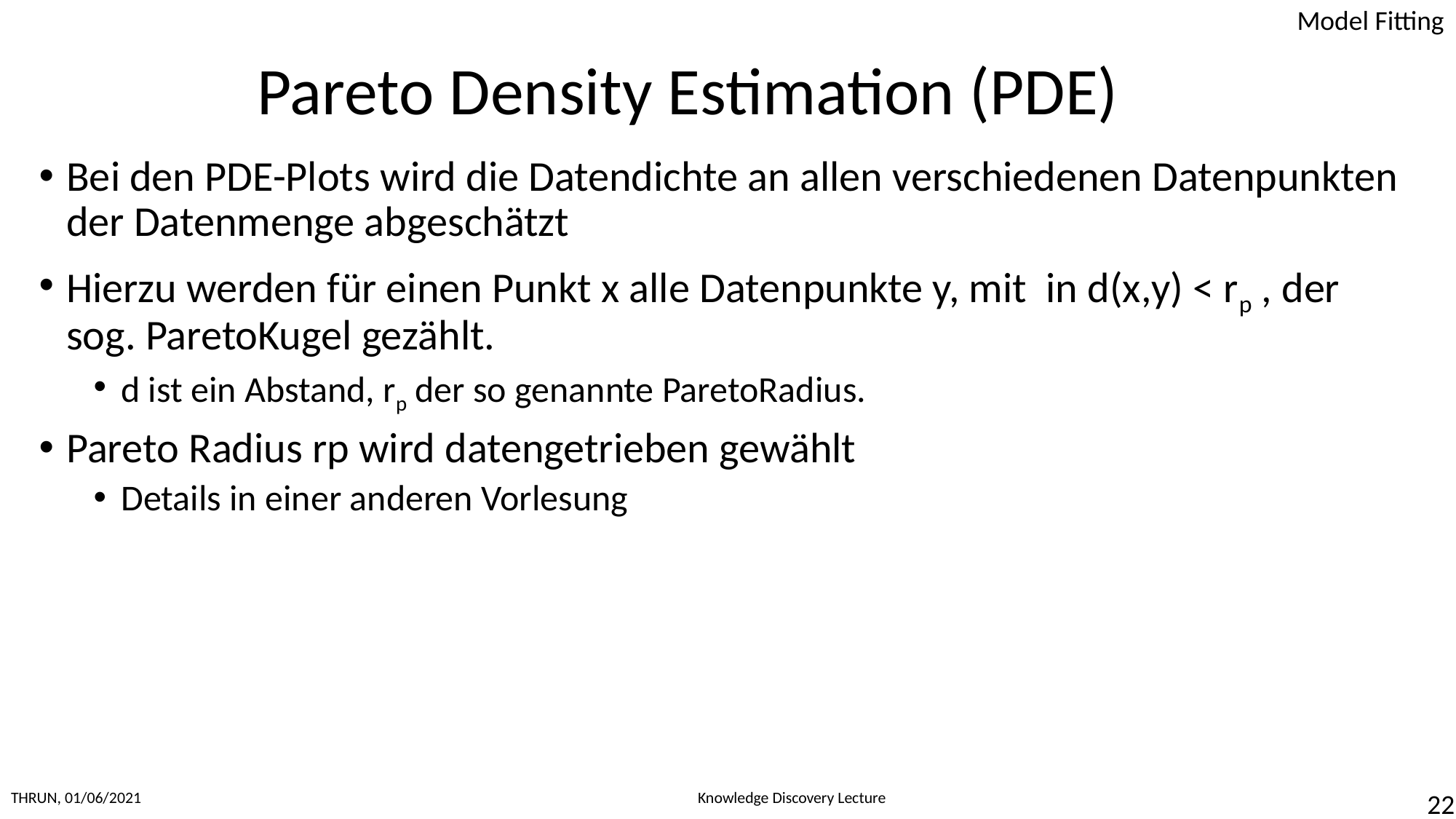

# Pareto Density Estimation (PDE)
Bei den PDE-Plots wird die Datendichte an allen verschiedenen Datenpunkten der Datenmenge abgeschätzt
Hierzu werden für einen Punkt x alle Datenpunkte y, mit  in d(x,y) < rp , der sog. ParetoKugel gezählt.
d ist ein Abstand, rp der so genannte ParetoRadius.
Pareto Radius rp wird datengetrieben gewählt
Details in einer anderen Vorlesung